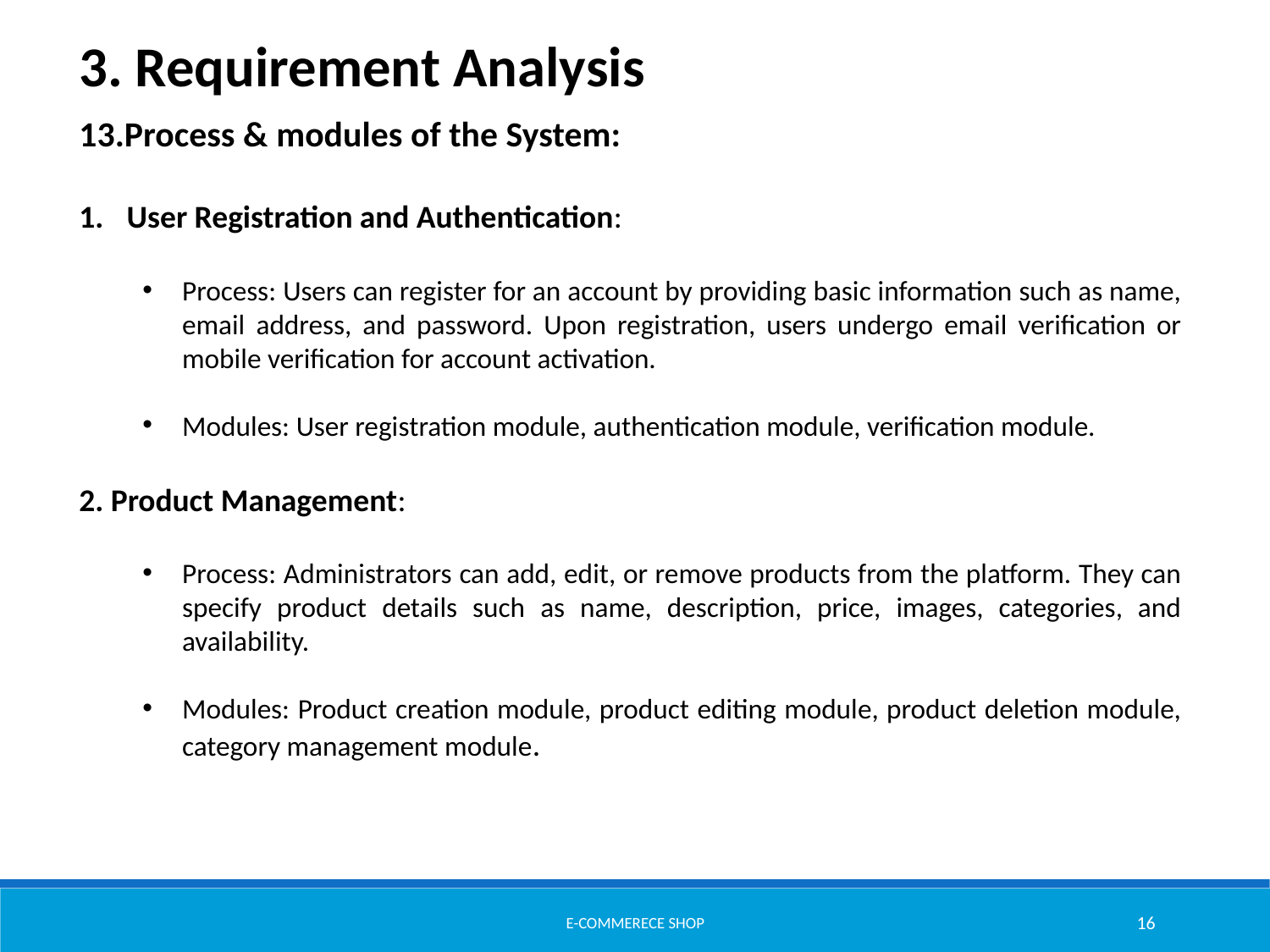

3. Requirement Analysis
13.Process & modules of the System:

User Registration and Authentication:

Process: Users can register for an account by providing basic information such as name, email address, and password. Upon registration, users undergo email verification or mobile verification for account activation.

Modules: User registration module, authentication module, verification module.

2. Product Management:

Process: Administrators can add, edit, or remove products from the platform. They can specify product details such as name, description, price, images, categories, and availability.

Modules: Product creation module, product editing module, product deletion module, category management module.

E-commerece shop
16